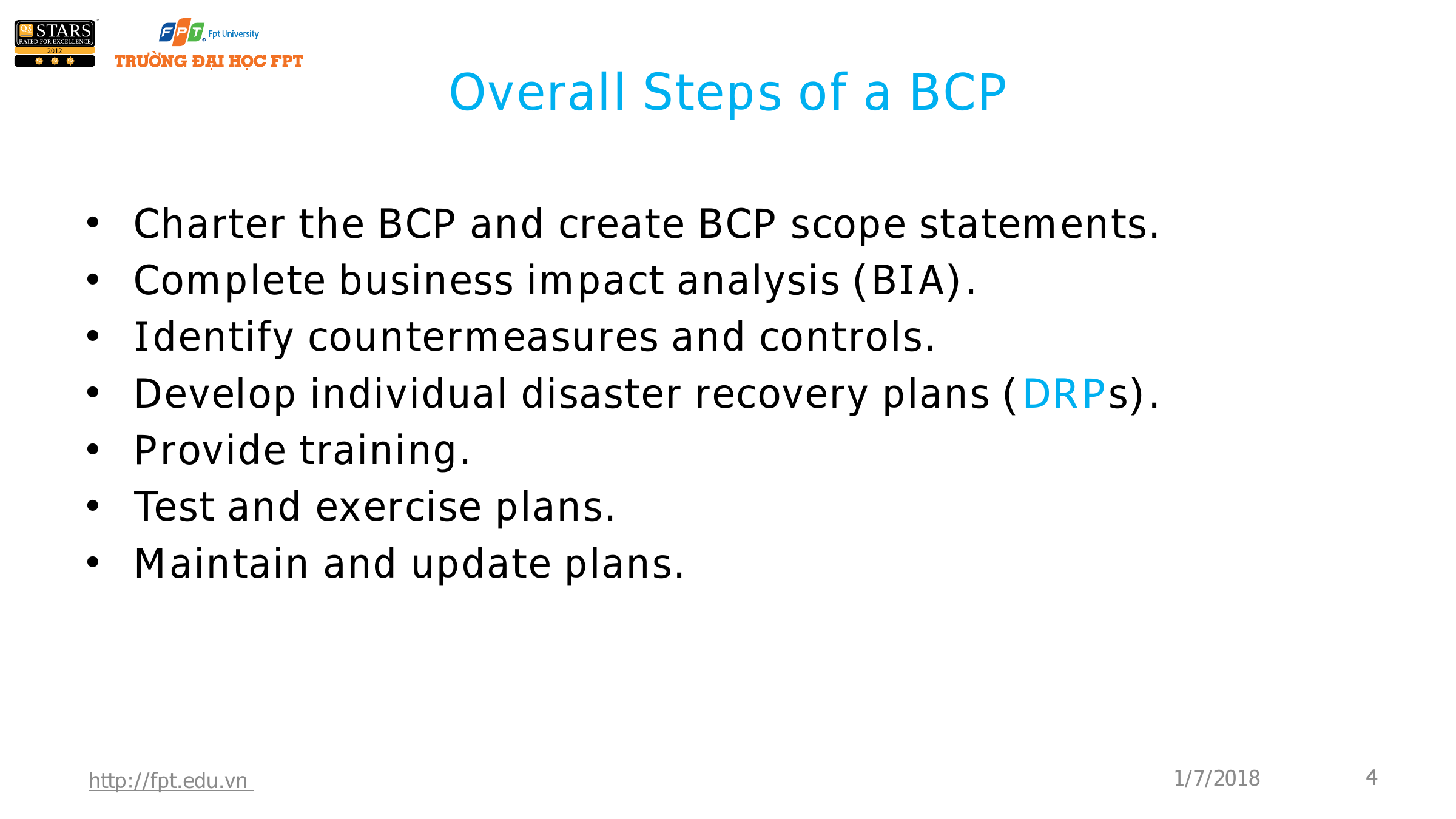

# Overall Steps of a BCP
Charter the BCP and create BCP scope statements.
Complete business impact analysis (BIA).
Identify countermeasures and controls.
Develop individual disaster recovery plans (DRPs).
Provide training.
Test and exercise plans.
Maintain and update plans.
http://fpt.edu.vn
1/7/2018
4